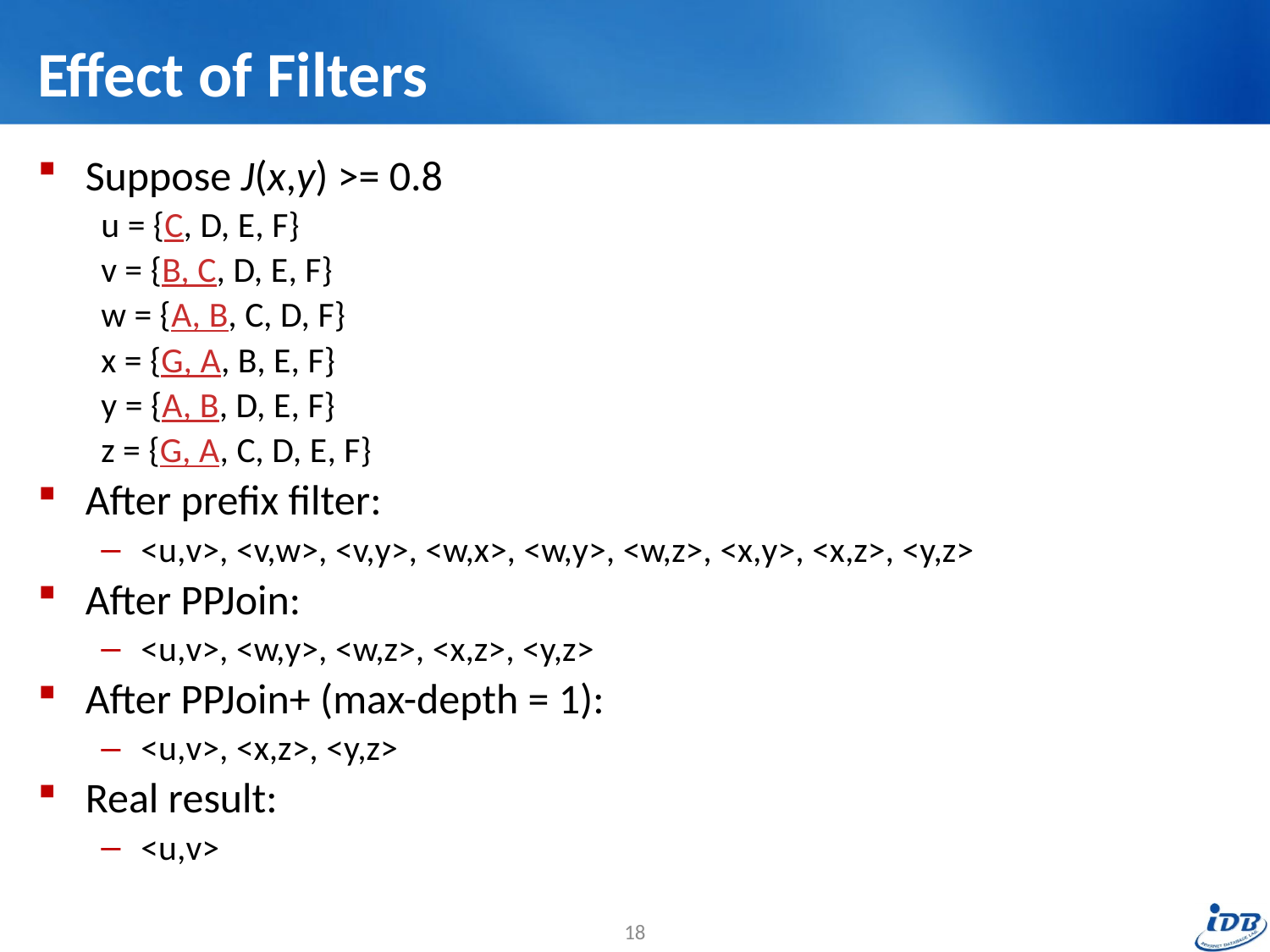

# Effect of Filters
Suppose J(x,y) >= 0.8
u = {C, D, E, F}
v = {B, C, D, E, F}
w = {A, B, C, D, F}
x = {G, A, B, E, F}
y = {A, B, D, E, F}
z = {G, A, C, D, E, F}
After prefix filter:
<u,v>, <v,w>, <v,y>, <w,x>, <w,y>, <w,z>, <x,y>, <x,z>, <y,z>
After PPJoin:
<u,v>, <w,y>, <w,z>, <x,z>, <y,z>
After PPJoin+ (max-depth = 1):
<u,v>, <x,z>, <y,z>
Real result:
<u,v>
18